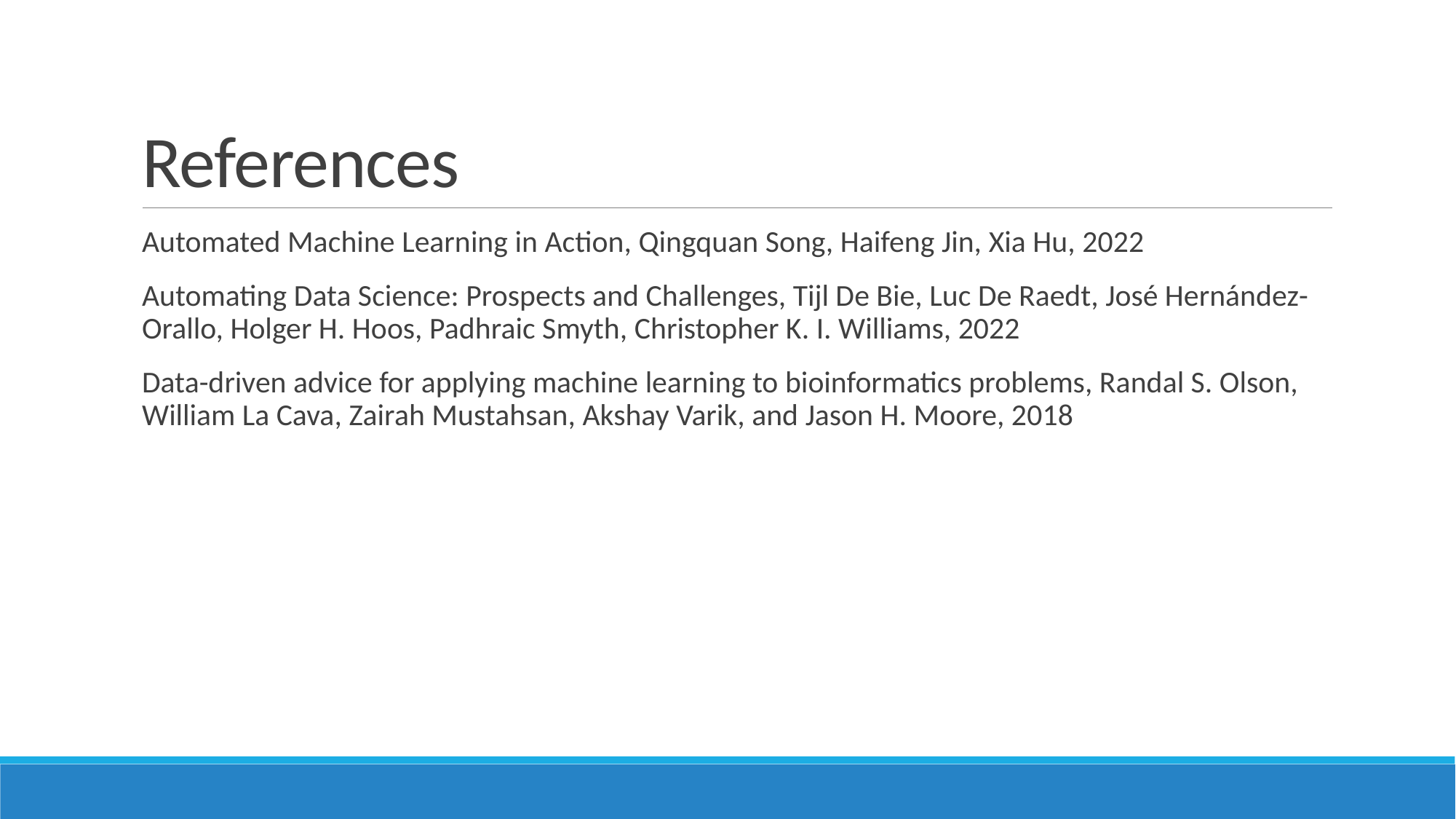

# References
Automated Machine Learning in Action, Qingquan Song, Haifeng Jin, Xia Hu, 2022
Automating Data Science: Prospects and Challenges, Tijl De Bie, Luc De Raedt, José Hernández-Orallo, Holger H. Hoos, Padhraic Smyth, Christopher K. I. Williams, 2022
Data-driven advice for applying machine learning to bioinformatics problems, Randal S. Olson, William La Cava, Zairah Mustahsan, Akshay Varik, and Jason H. Moore, 2018